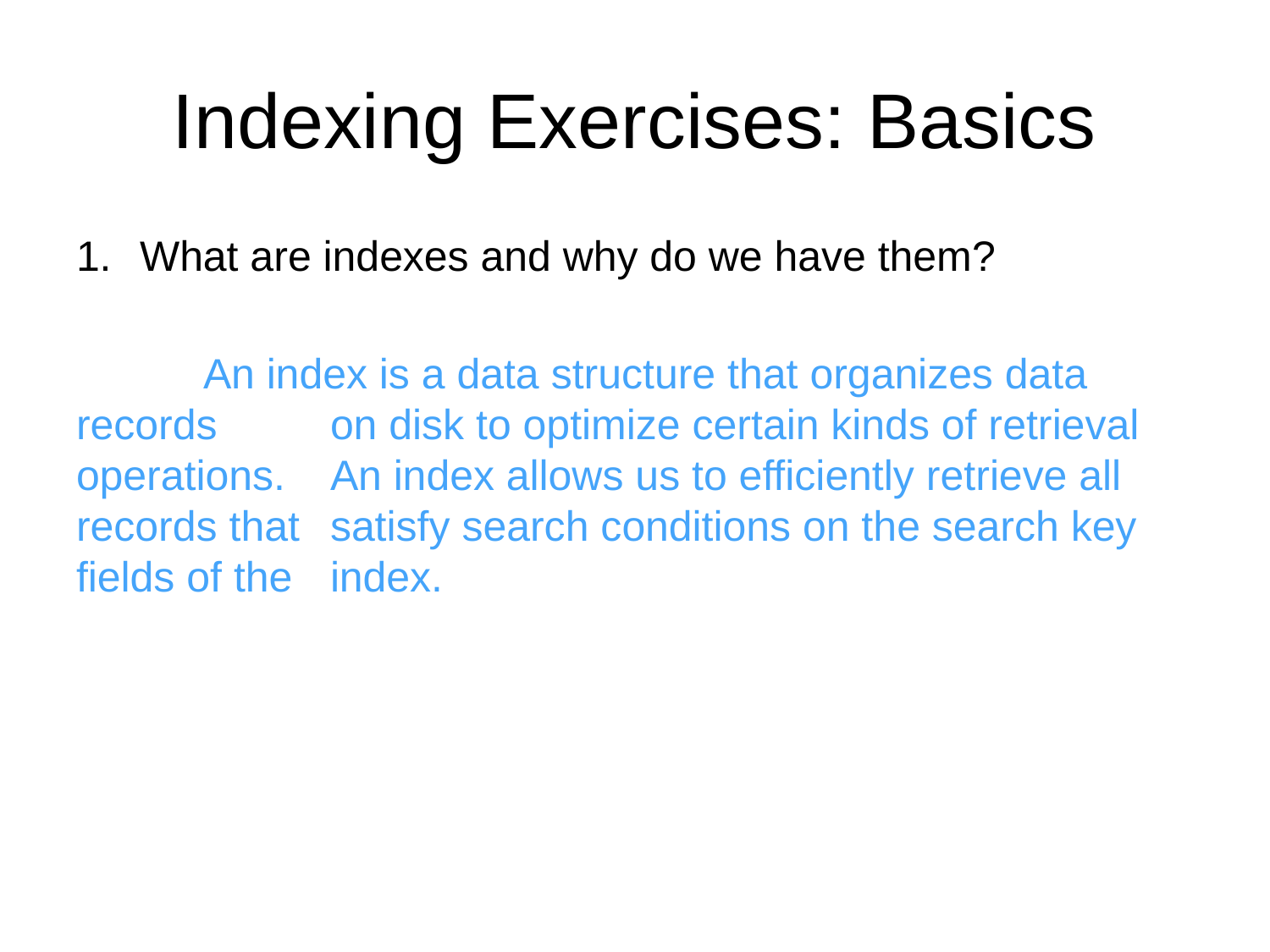

# Indexing Exercises: Basics
What are indexes and why do we have them?

	An index is a data structure that organizes data records 	on disk to optimize certain kinds of retrieval operations. 	An index allows us to efficiently retrieve all records that 	satisfy search conditions on the search key fields of the 	index.